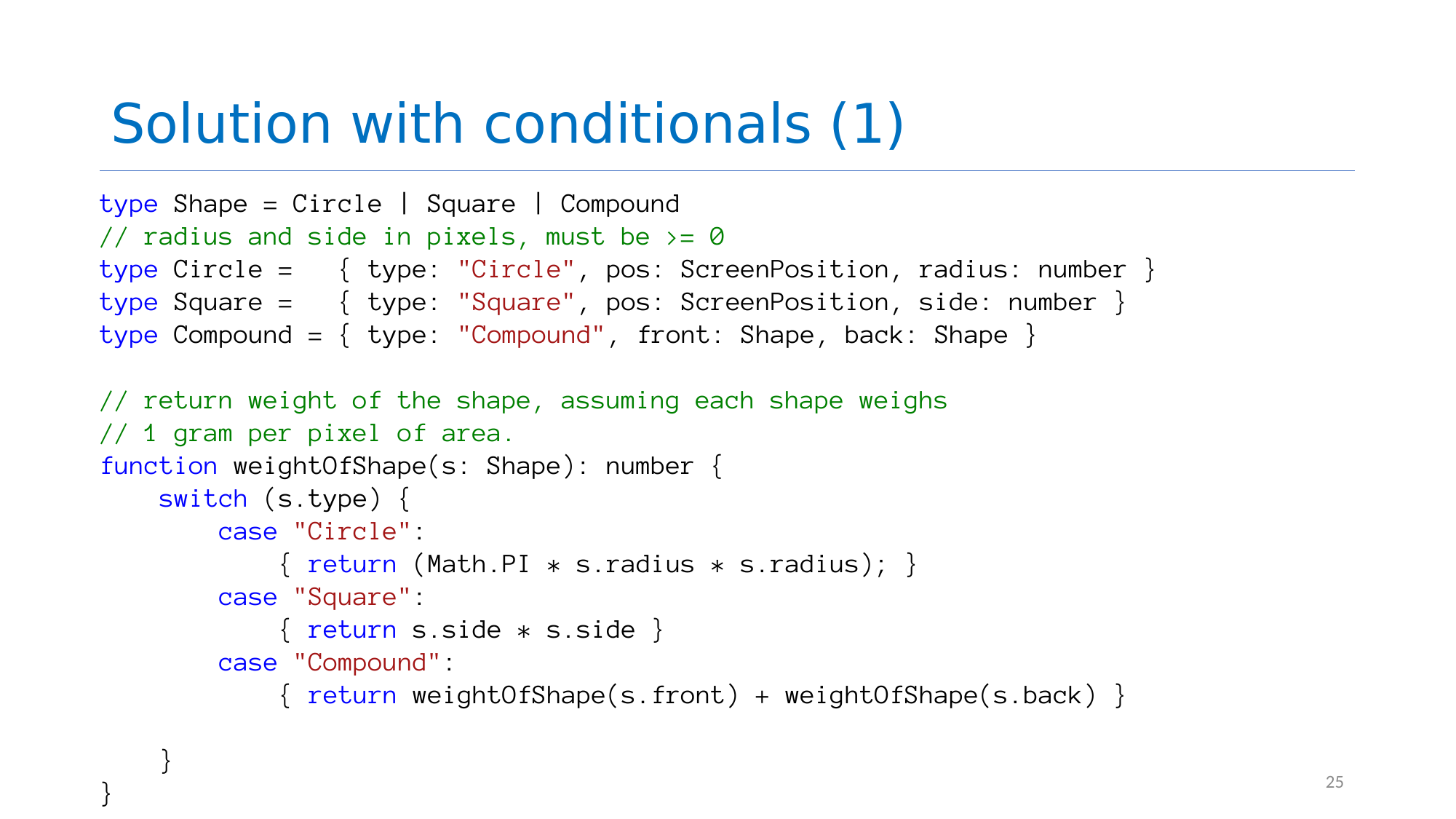

# Solution with conditionals (1)
type Shape = Circle | Square | Compound
// radius and side in pixels, must be >= 0
type Circle =   { type: "Circle", pos: ScreenPosition, radius: number }
type Square =   { type: "Square", pos: ScreenPosition, side: number }
type Compound = { type: "Compound", front: Shape, back: Shape }
// return weight of the shape, assuming each shape weighs
// 1 gram per pixel of area.
function weightOfShape(s: Shape): number {
    switch (s.type) {
        case "Circle":
            { return (Math.PI * s.radius * s.radius); }
        case "Square":
            { return s.side * s.side }
        case "Compound":
            { return weightOfShape(s.front) + weightOfShape(s.back) }
    }
}
25